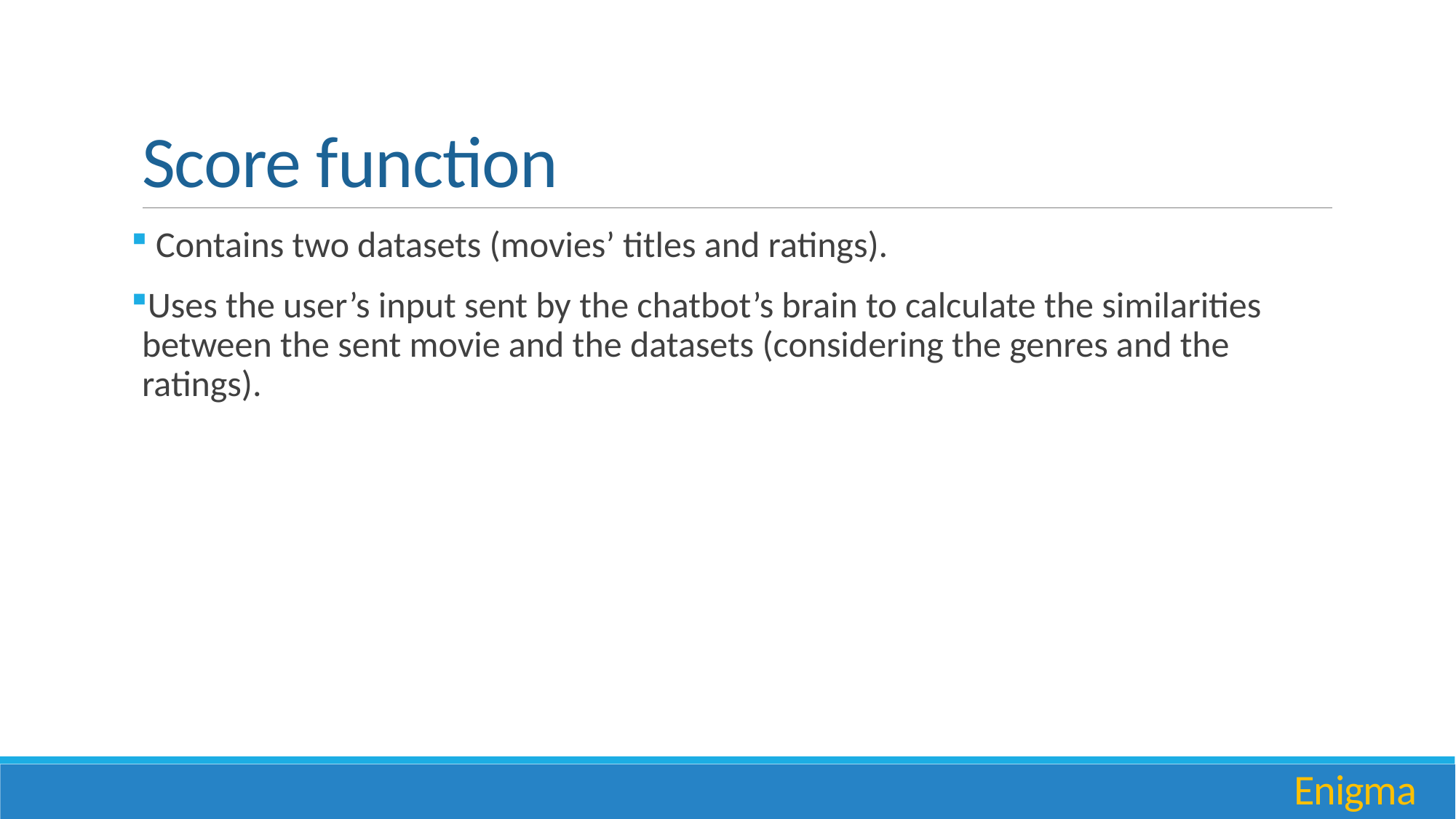

# Score function
 Contains two datasets (movies’ titles and ratings).
Uses the user’s input sent by the chatbot’s brain to calculate the similarities between the sent movie and the datasets (considering the genres and the ratings).

Enigma